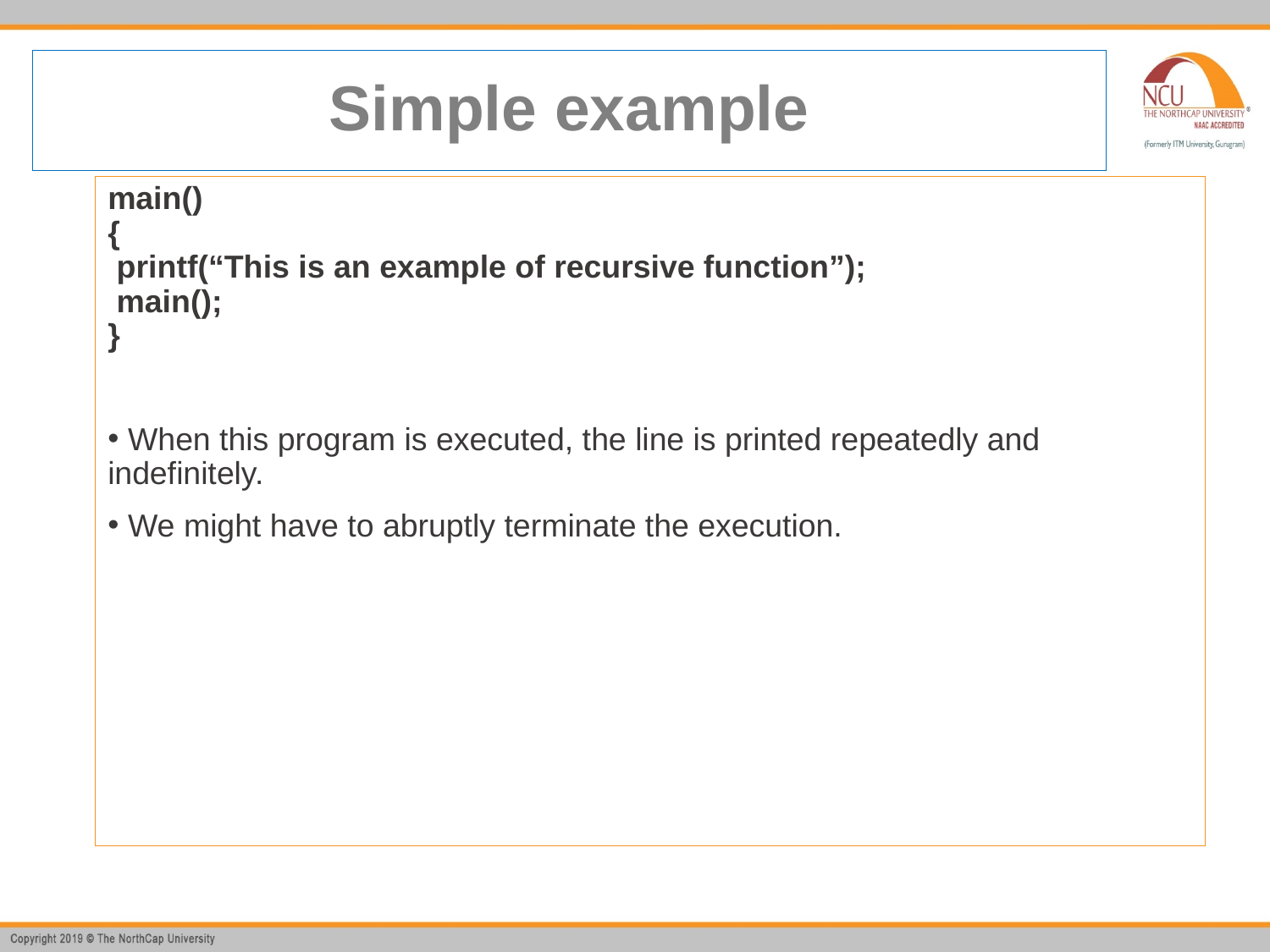

# Simple example
main()
{
 printf(“This is an example of recursive function”);
 main();
}

 When this program is executed, the line is printed repeatedly and indefinitely.
 We might have to abruptly terminate the execution.